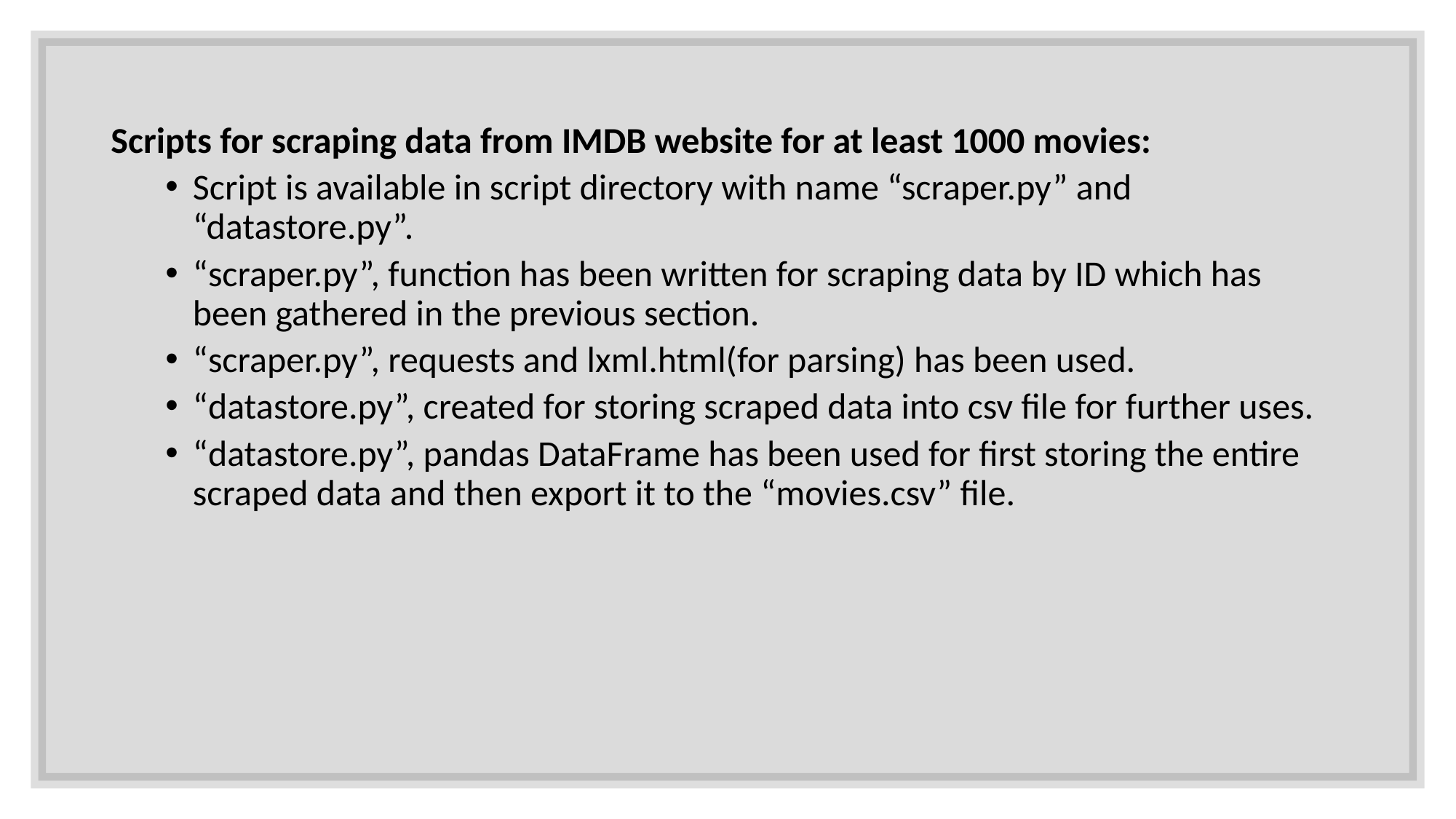

Scripts for scraping data from IMDB website for at least 1000 movies:
Script is available in script directory with name “scraper.py” and “datastore.py”.
“scraper.py”, function has been written for scraping data by ID which has been gathered in the previous section.
“scraper.py”, requests and lxml.html(for parsing) has been used.
“datastore.py”, created for storing scraped data into csv file for further uses.
“datastore.py”, pandas DataFrame has been used for first storing the entire scraped data and then export it to the “movies.csv” file.